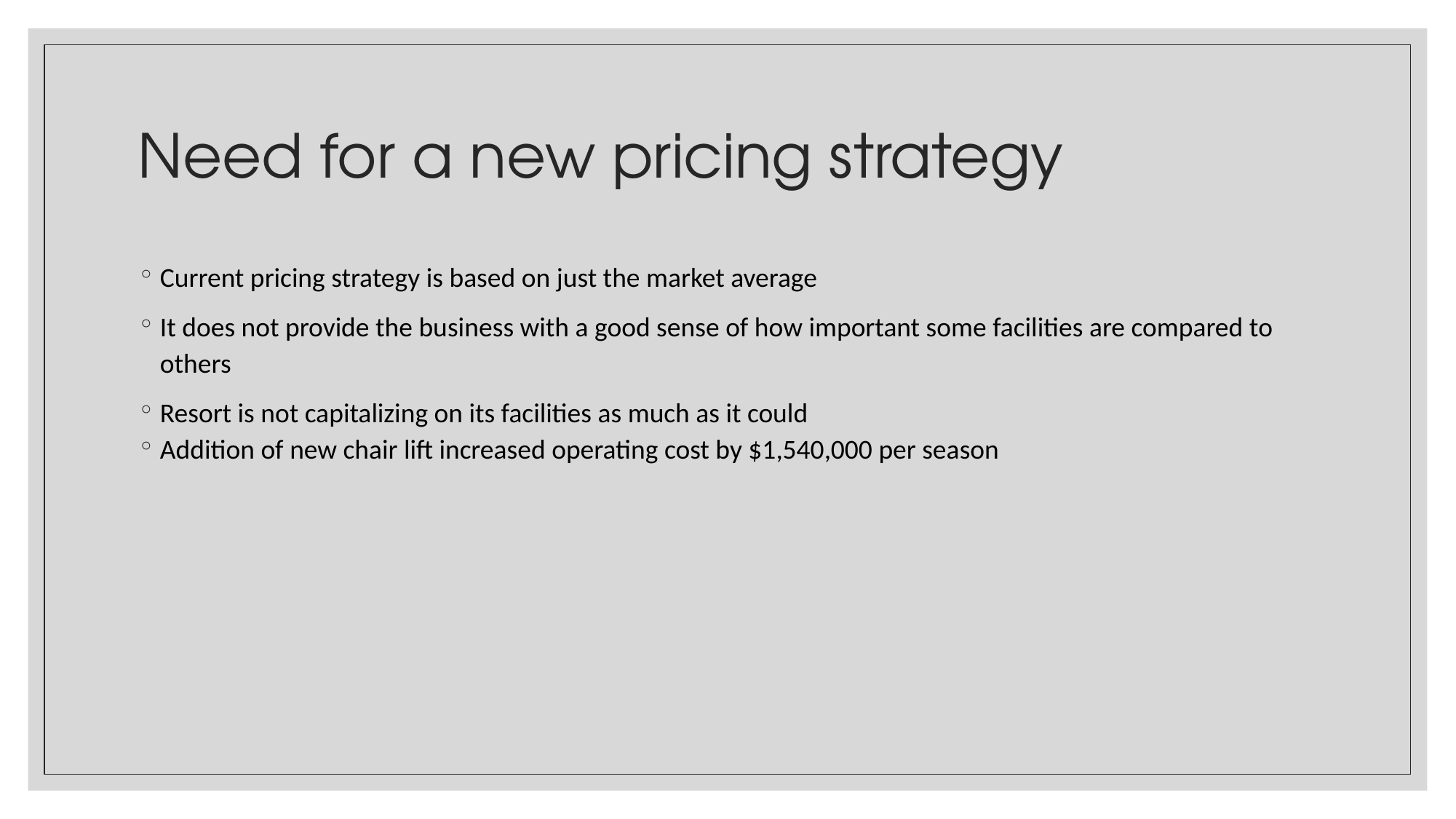

# Need for a new pricing strategy
Current pricing strategy is based on just the market average
It does not provide the business with a good sense of how important some facilities are compared to others
Resort is not capitalizing on its facilities as much as it could
Addition of new chair lift increased operating cost by $1,540,000 per season